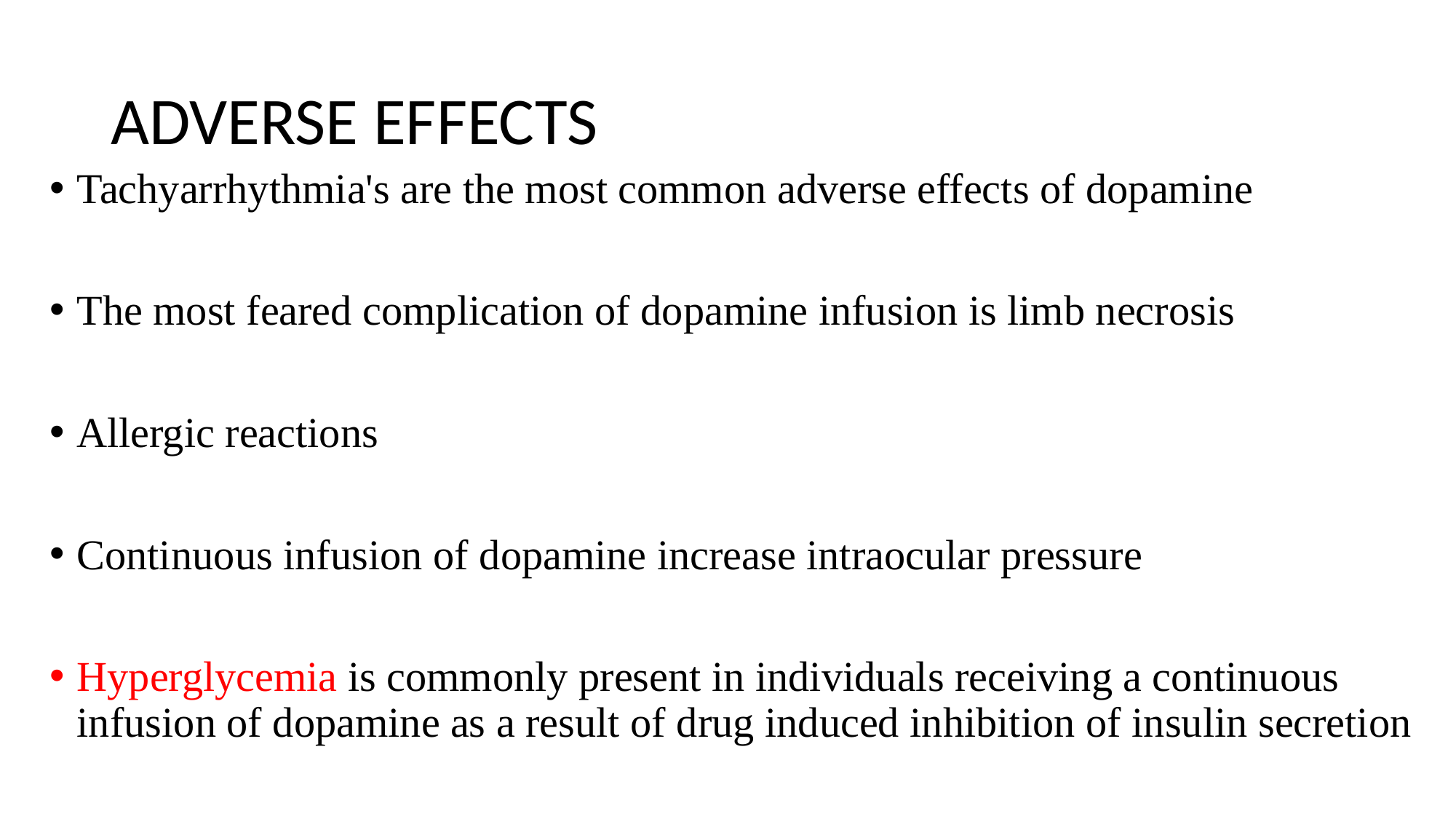

# ADVERSE EFFECTS
Tachyarrhythmia's are the most common adverse effects of dopamine

The most feared complication of dopamine infusion is limb necrosis

Allergic reactions

Continuous infusion of dopamine increase intraocular pressure

Hyperglycemia is commonly present in individuals receiving a continuous infusion of dopamine as a result of drug induced inhibition of insulin secretion